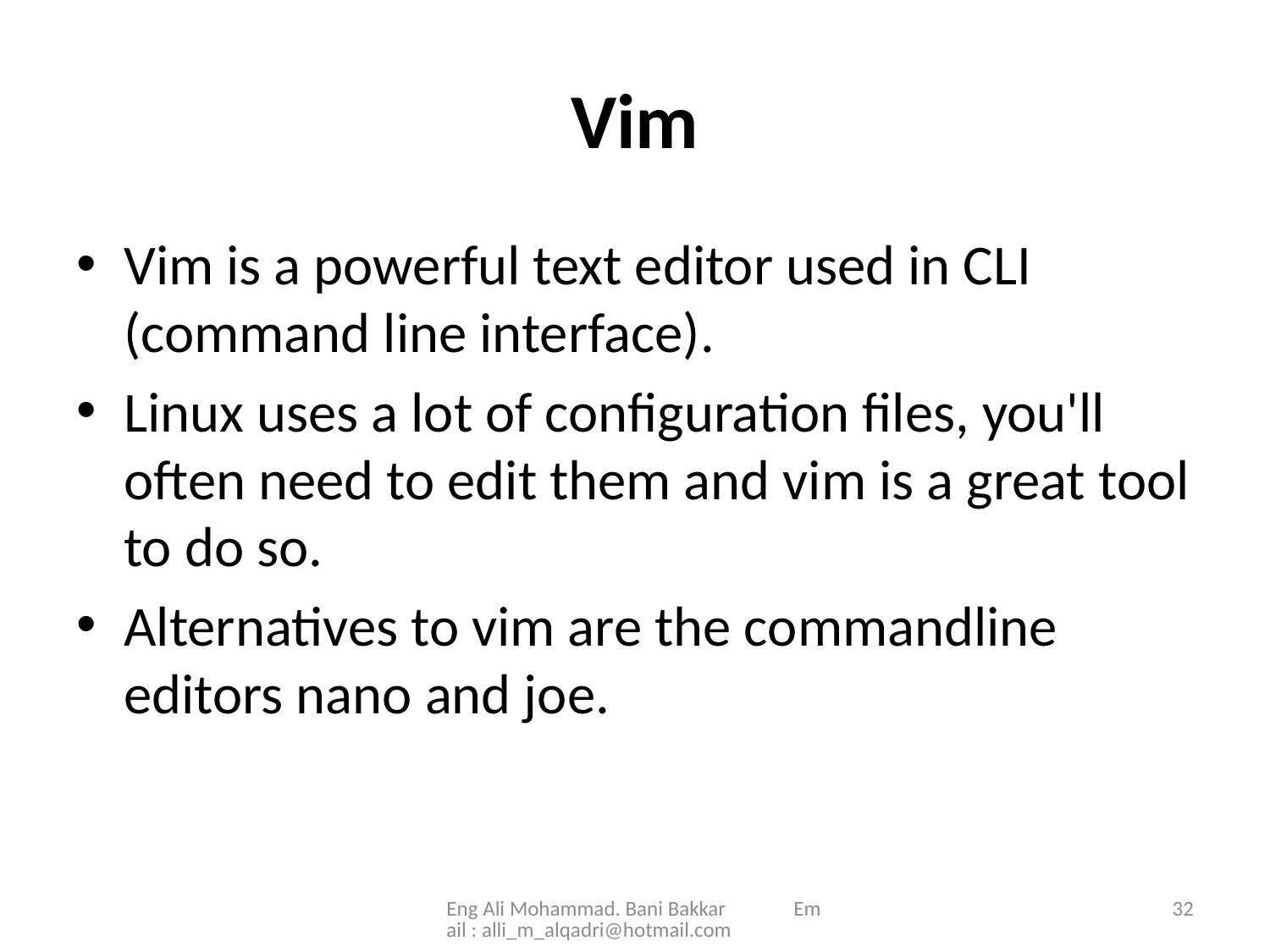

# Vim
Vim is a powerful text editor used in CLI (command line interface).
Linux uses a lot of configuration files, you'll often need to edit them and vim is a great tool to do so.
Alternatives to vim are the commandline editors nano and joe.
Eng Ali Mohammad. Bani Bakkar              Email : alli_m_alqadri@hotmail.com
32